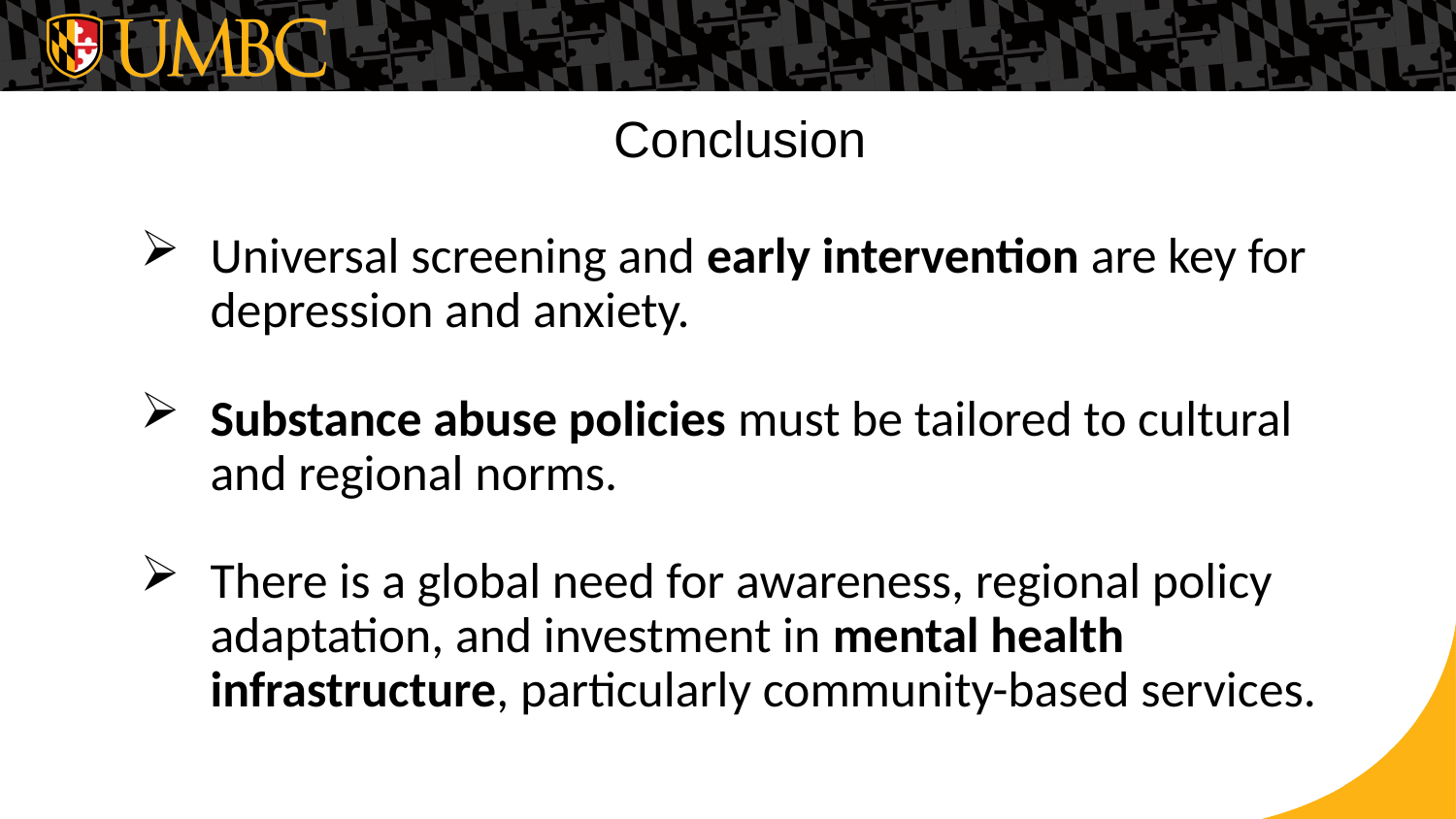

Conclusion

Universal screening and early intervention are key for depression and anxiety.

Substance abuse policies must be tailored to cultural and regional norms.

There is a global need for awareness, regional policy adaptation, and investment in mental health infrastructure, particularly community-based services.